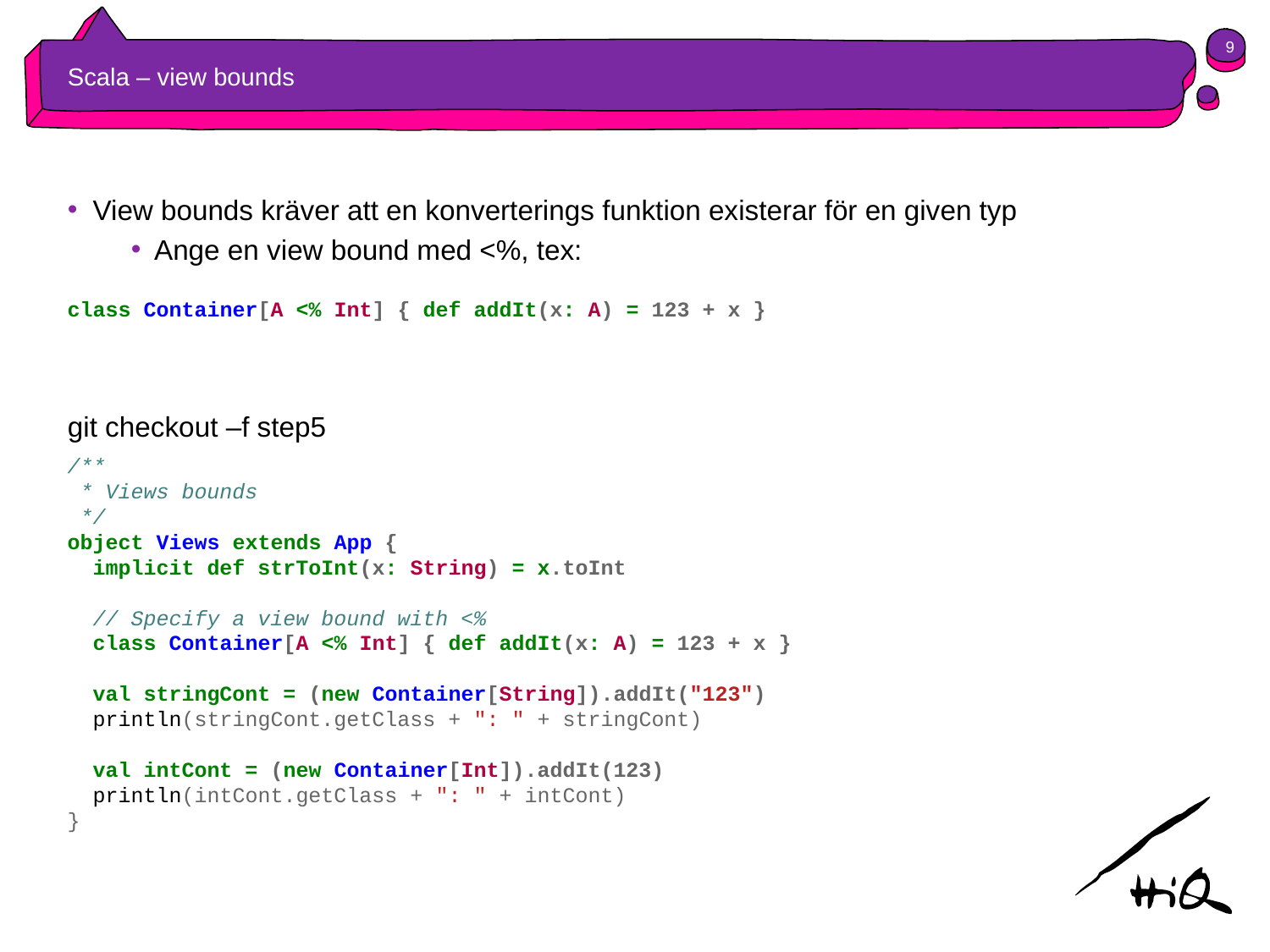

9
# Scala – view bounds
View bounds kräver att en konverterings funktion existerar för en given typ
Ange en view bound med <%, tex:

git checkout –f step5

class Container[A <% Int] { def addIt(x: A) = 123 + x }
/**
 * Views bounds
 */
object Views extends App {
  implicit def strToInt(x: String) = x.toInt

  // Specify a view bound with <%
  class Container[A <% Int] { def addIt(x: A) = 123 + x }

  val stringCont = (new Container[String]).addIt("123")
  println(stringCont.getClass + ": " + stringCont)

  val intCont = (new Container[Int]).addIt(123)
  println(intCont.getClass + ": " + intCont)
}